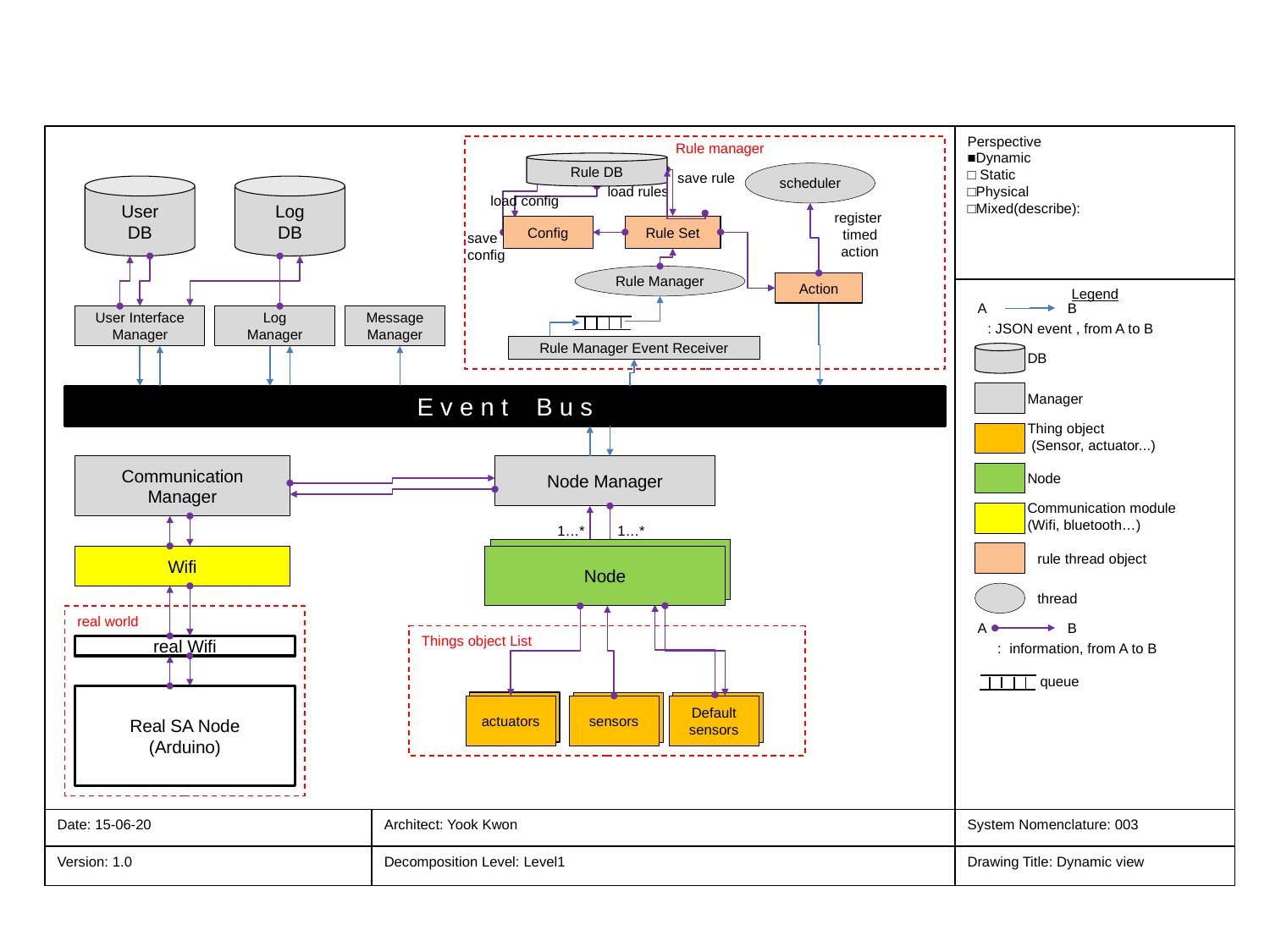

Perspective
■Dynamic
□ Static
□Physical
□Mixed(describe):

Legend

Date: 15-06-20
Architect: Yook Kwon
System Nomenclature: 003
Version: 1.0
Decomposition Level: Level1
Drawing Title: Dynamic view
Rule manager

Rule DB

scheduler
save rule
User
DB
Log
DB
load rules

load config
register
timed action
Rule Set
Config
save
config

Rule Manager
Action
A
B
User Interface Manager

Log
Manager

Message
Manager

: JSON event , from A to B

Rule Manager Event Receiver

DB

Manager
E v e n t    B u s

Thing object
 (Sensor, actuator...)

Communication
Manager
Node Manager

Node
Communication module
(Wifi, bluetooth…)

1…*
1…*
Node

rule thread object
Wifi

Node

thread

real world
A
B
Things object List
:  information, from A to B
real Wifi

queue

Real SA Node
(Arduino)

actuators
sensors
Default
sensors

actuators

sensors

Default
sensors